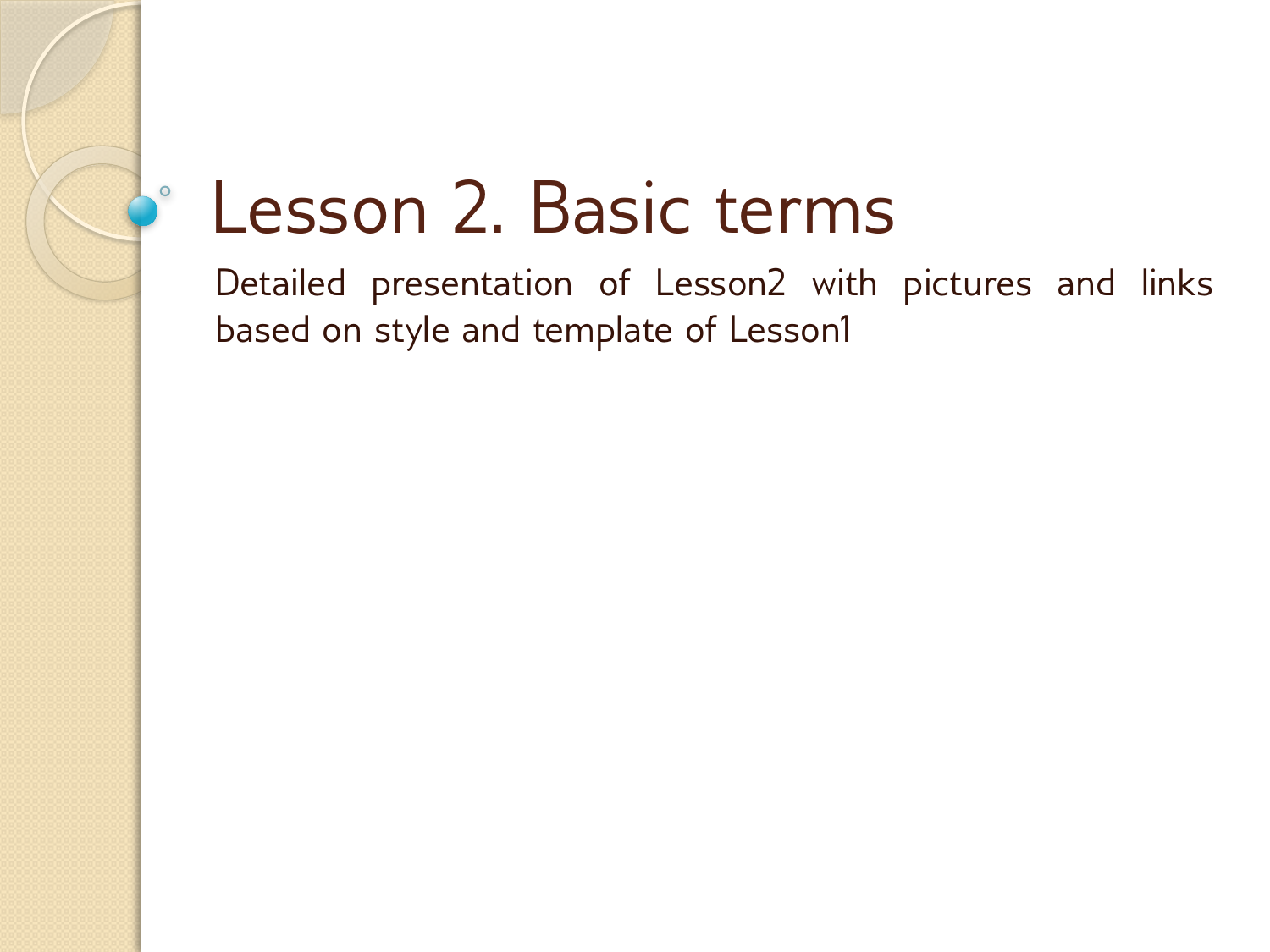

# Lesson 2. Basic terms
Detailed presentation of Lesson2 with pictures and links based on style and template of Lesson1